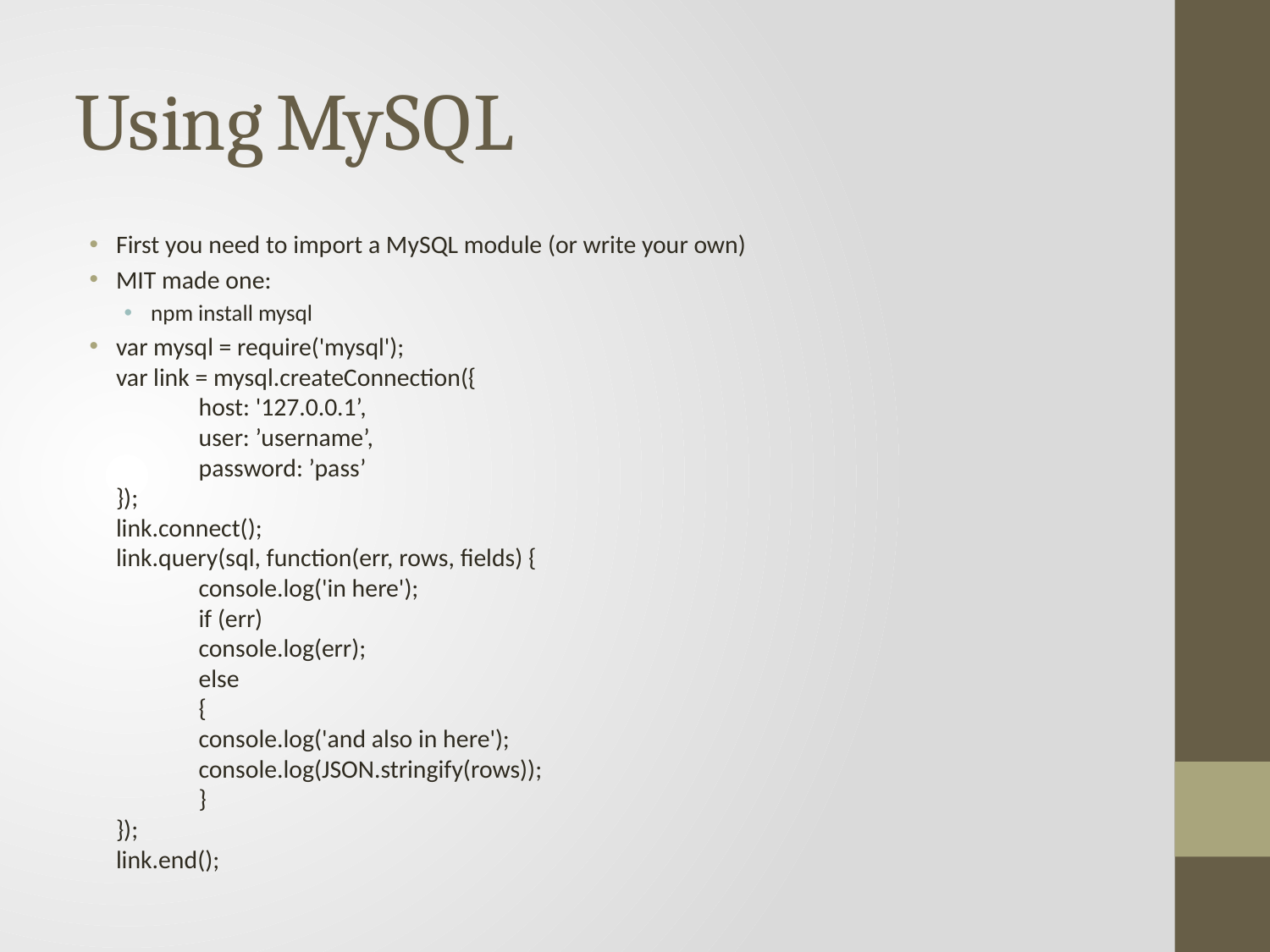

# Using MySQL
First you need to import a MySQL module (or write your own)
MIT made one:
npm install mysql
var mysql = require('mysql');
var link = mysql.createConnection({
	host: '127.0.0.1’,
	user: ’username’,
	password: ’pass’
});
link.connect();
link.query(sql, function(err, rows, fields) {
	console.log('in here');
	if (err)
		console.log(err);
	else
	{
		console.log('and also in here');
		console.log(JSON.stringify(rows));
	}
});
link.end();